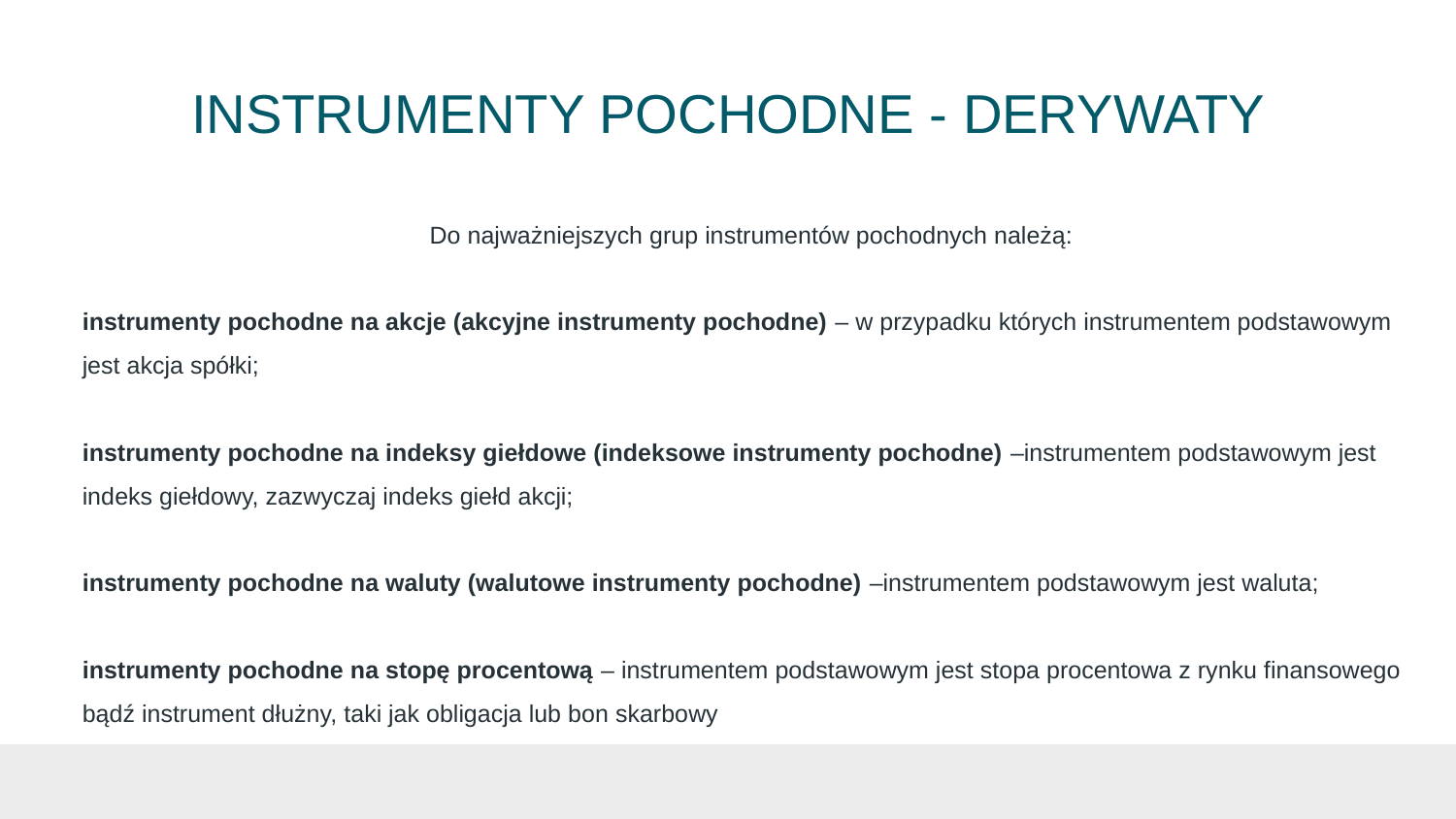

# INSTRUMENTY POCHODNE - DERYWATY
 Do najważniejszych grup instrumentów pochodnych należą:

instrumenty pochodne na akcje (akcyjne instrumenty pochodne) – w przypadku których instrumentem podstawowym jest akcja spółki;
instrumenty pochodne na indeksy giełdowe (indeksowe instrumenty pochodne) –instrumentem podstawowym jest indeks giełdowy, zazwyczaj indeks giełd akcji;
instrumenty pochodne na waluty (walutowe instrumenty pochodne) –instrumentem podstawowym jest waluta;
instrumenty pochodne na stopę procentową – instrumentem podstawowym jest stopa procentowa z rynku finansowego bądź instrument dłużny, taki jak obligacja lub bon skarbowy